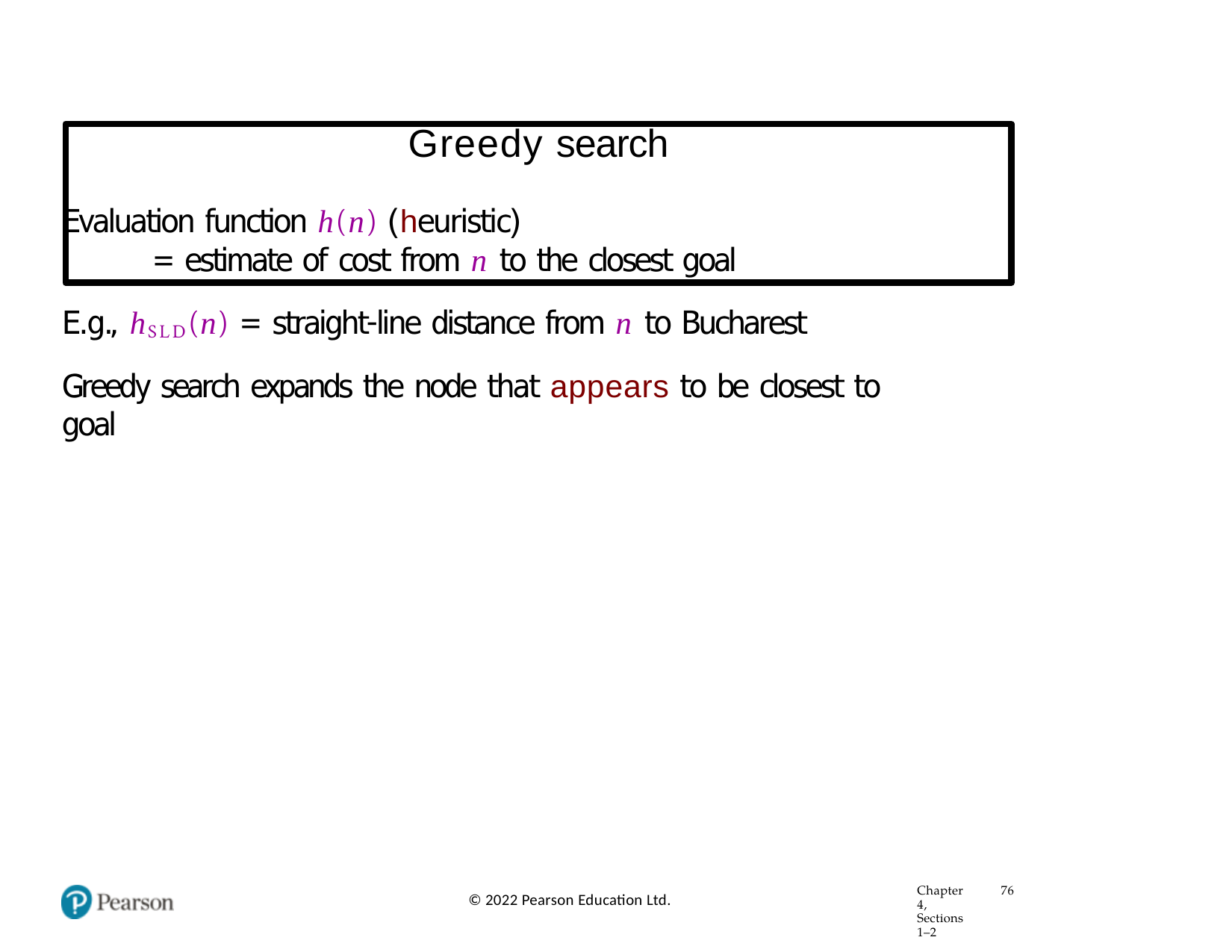

# Greedy search
Evaluation function h(n) (heuristic)
= estimate of cost from n to the closest goal
E.g., hSLD(n) = straight-line distance from n to Bucharest
Greedy search expands the node that appears to be closest to goal
Chapter 4, Sections 1–2
76